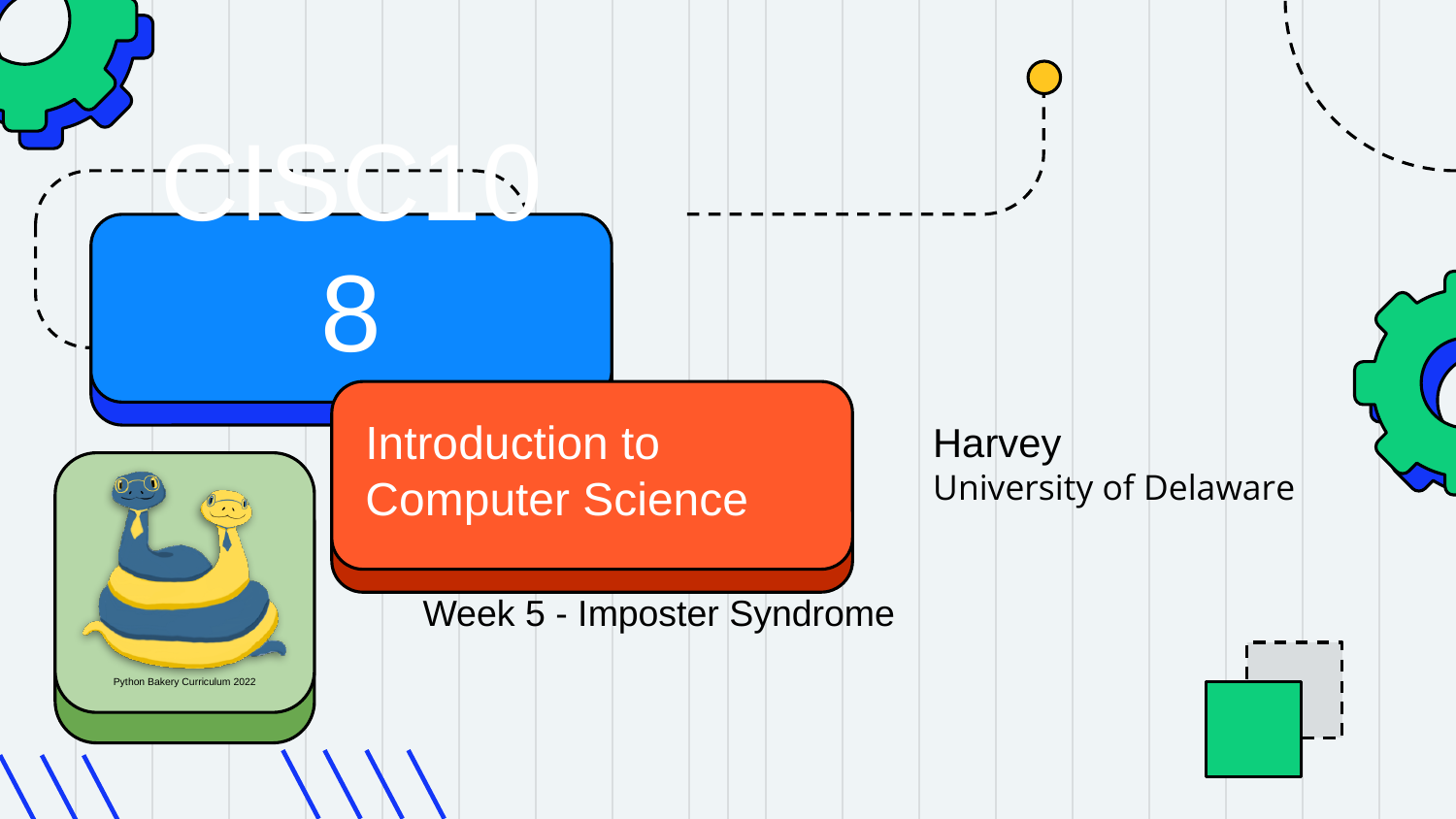

# CISC108
Introduction to Computer Science
Harvey
University of Delaware
Week 5 - Imposter Syndrome